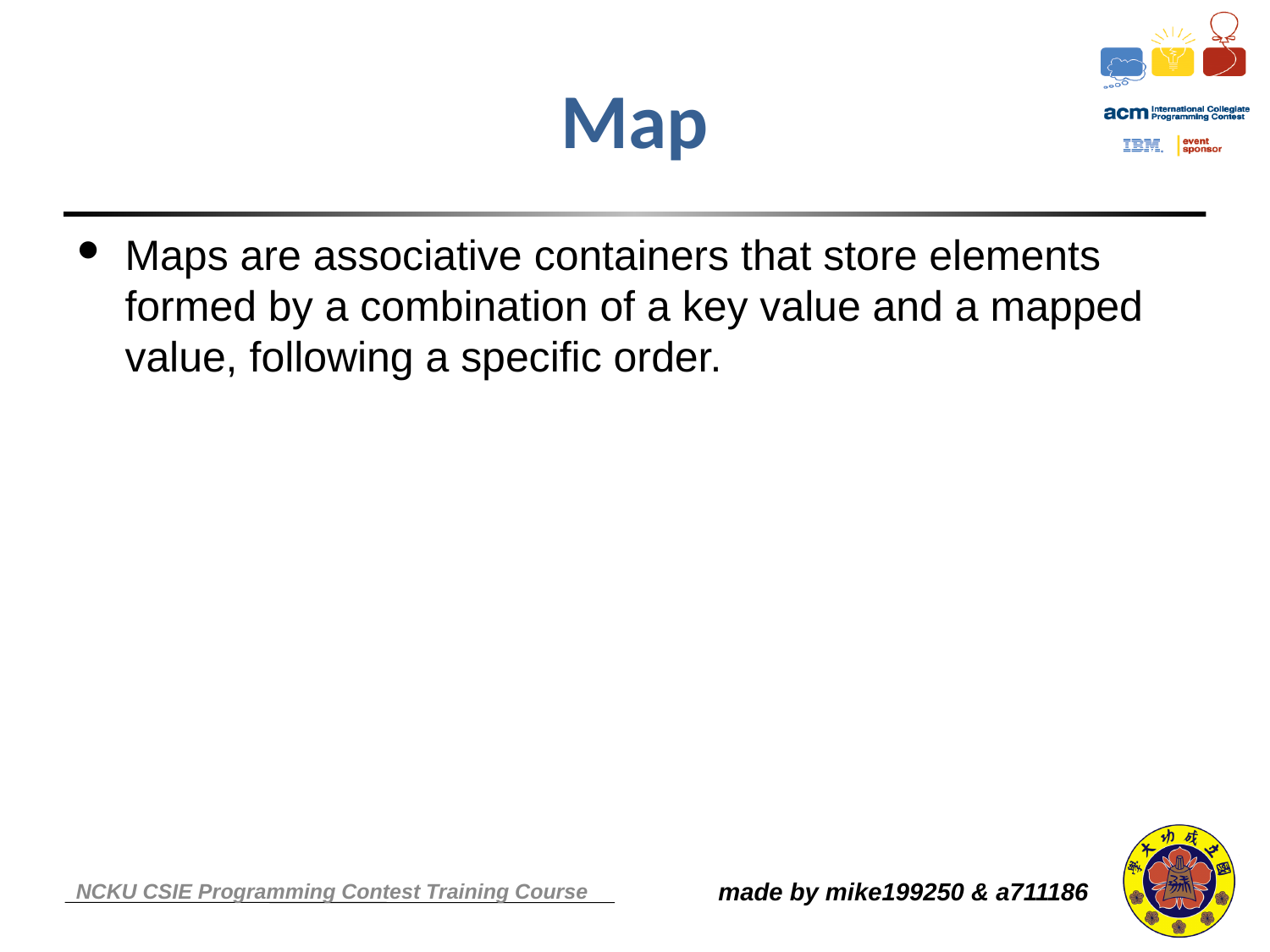

Map
Maps are associative containers that store elements formed by a combination of a key value and a mapped value, following a specific order.

made by mike199250 & a711186